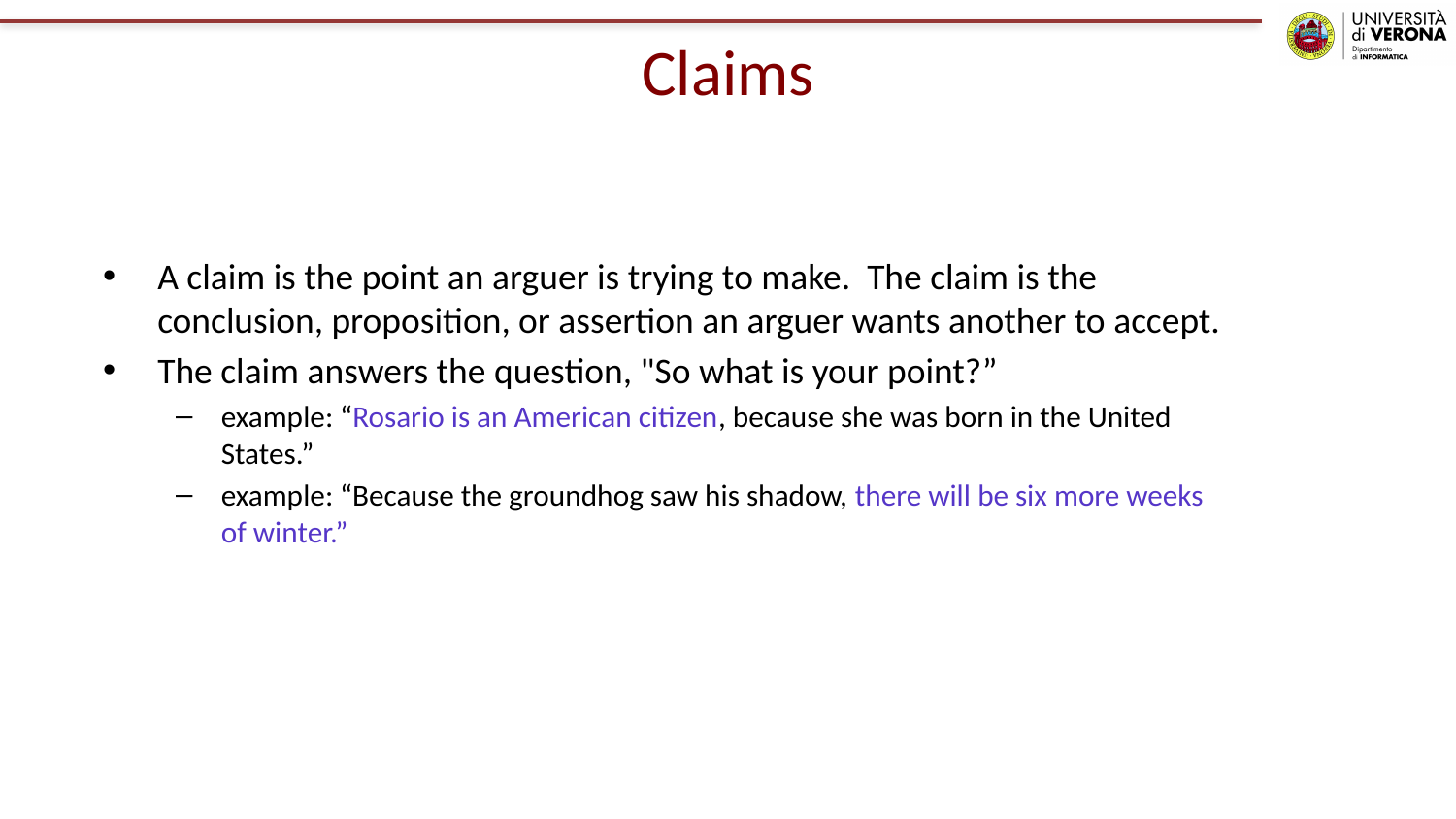

# Claims
A claim is the point an arguer is trying to make.  The claim is the conclusion, proposition, or assertion an arguer wants another to accept.
The claim answers the question, "So what is your point?”
example: “Rosario is an American citizen, because she was born in the United States.”
example: “Because the groundhog saw his shadow, there will be six more weeks of winter.”